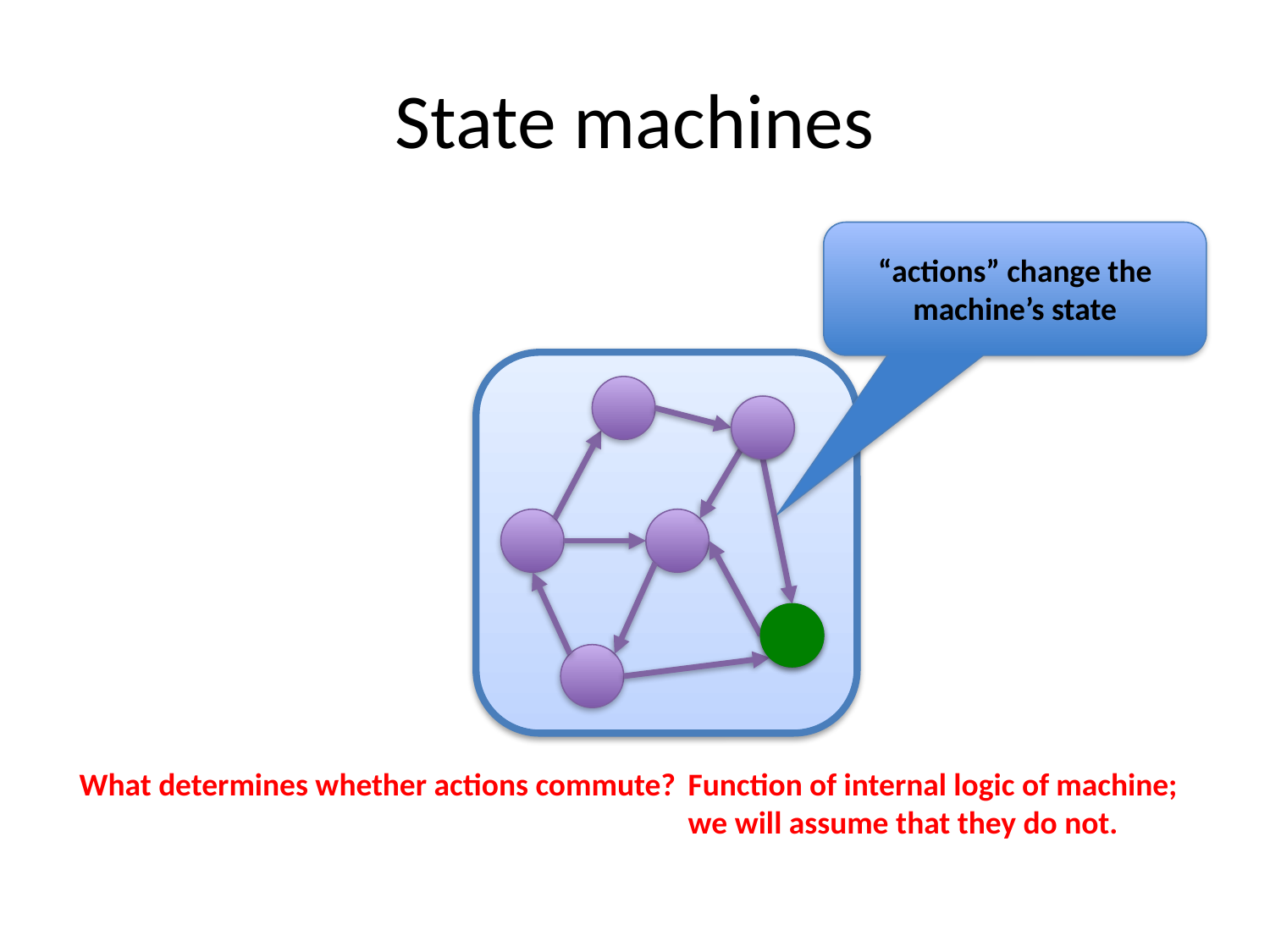

# State machines

“actions” change the machine’s state

What determines whether actions commute?
Function of internal logic of machine;
we will assume that they do not.